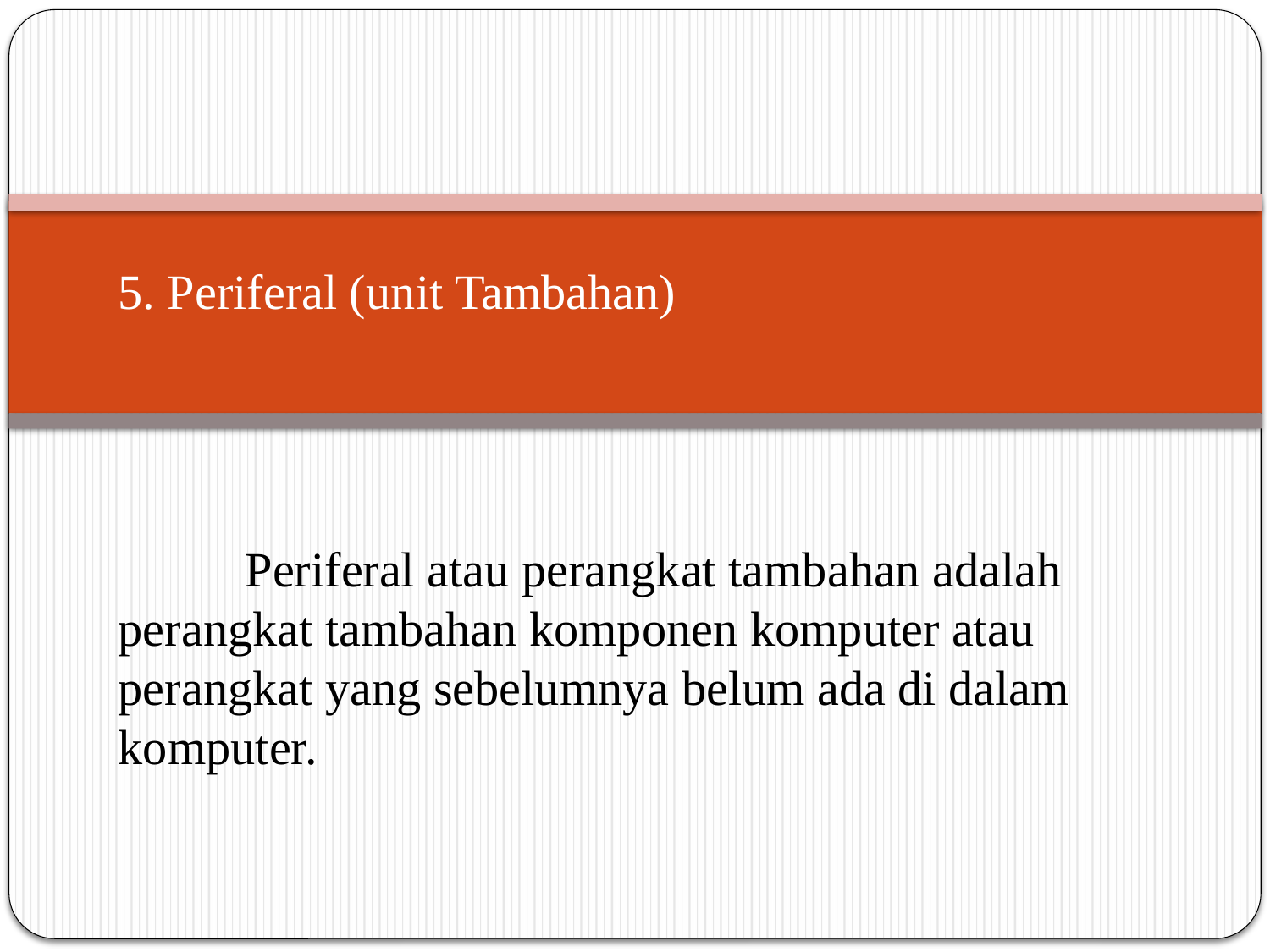

5. Periferal (unit Tambahan)

	Periferal atau perangkat tambahan adalah perangkat tambahan komponen komputer atau perangkat yang sebelumnya belum ada di dalam komputer.